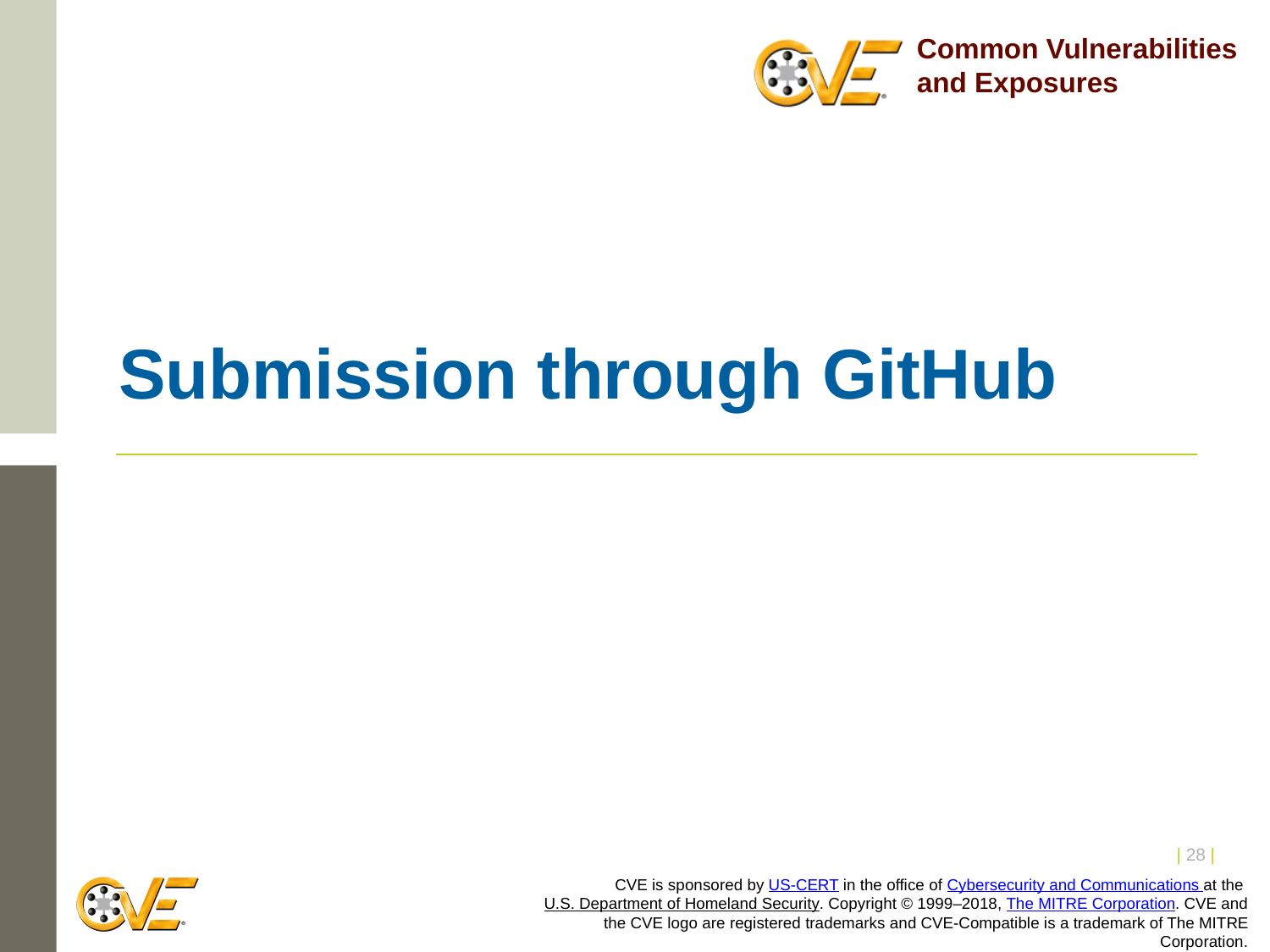

# Submission through GitHub

| 28 |